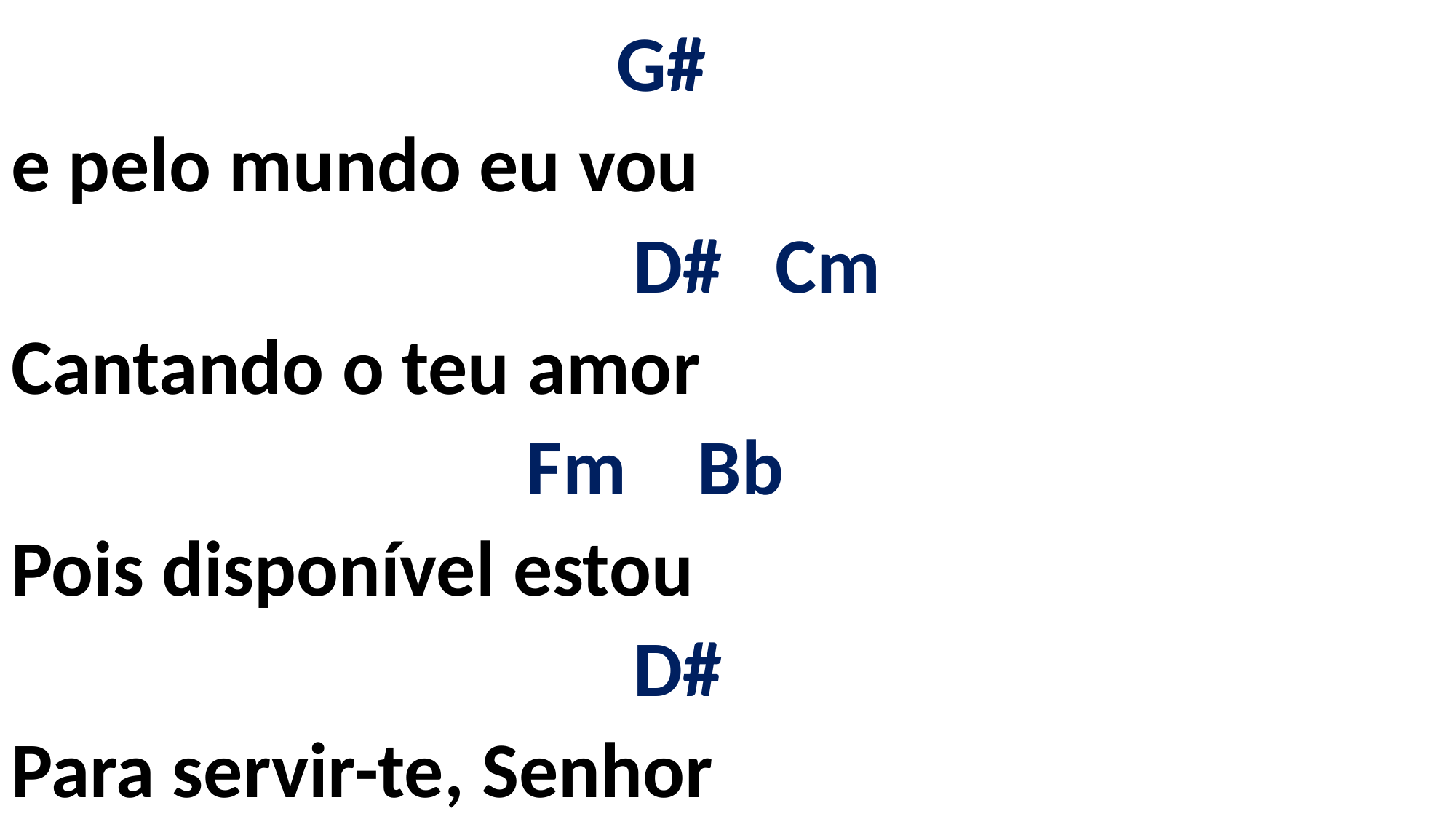

# G# e pelo mundo eu vou D#   Cm Cantando o teu amor Fm    Bb Pois disponível estou D# Para servir-te, Senhor